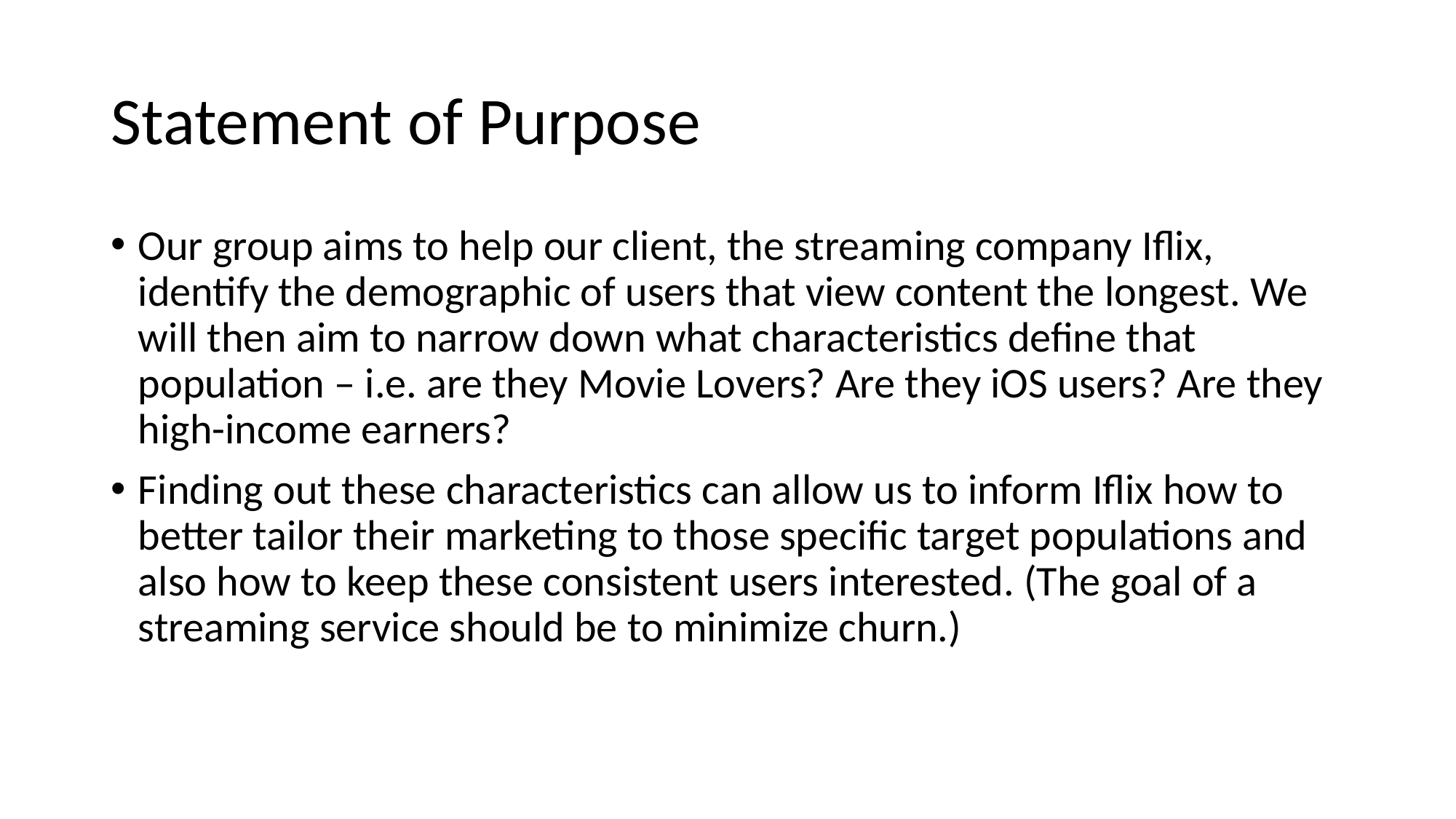

# Statement of Purpose
Our group aims to help our client, the streaming company Iflix, identify the demographic of users that view content the longest. We will then aim to narrow down what characteristics define that population – i.e. are they Movie Lovers? Are they iOS users? Are they high-income earners?
Finding out these characteristics can allow us to inform Iflix how to better tailor their marketing to those specific target populations and also how to keep these consistent users interested. (The goal of a streaming service should be to minimize churn.)